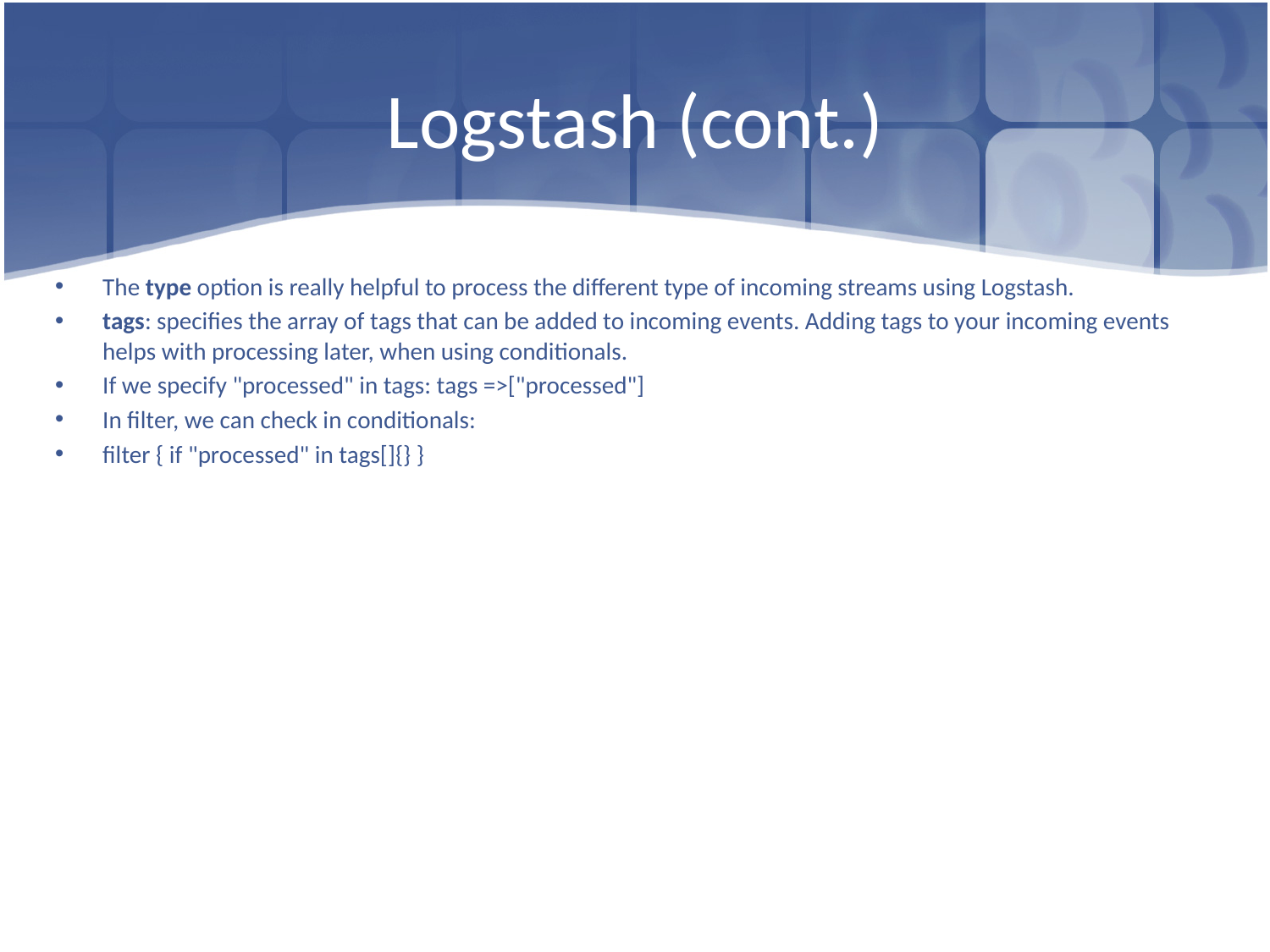

# Logstash (cont.)
The type option is really helpful to process the different type of incoming streams using Logstash.
tags: specifies the array of tags that can be added to incoming events. Adding tags to your incoming events helps with processing later, when using conditionals.
If we specify "processed" in tags: tags =>["processed"]
In filter, we can check in conditionals:
filter { if "processed" in tags[]{} }